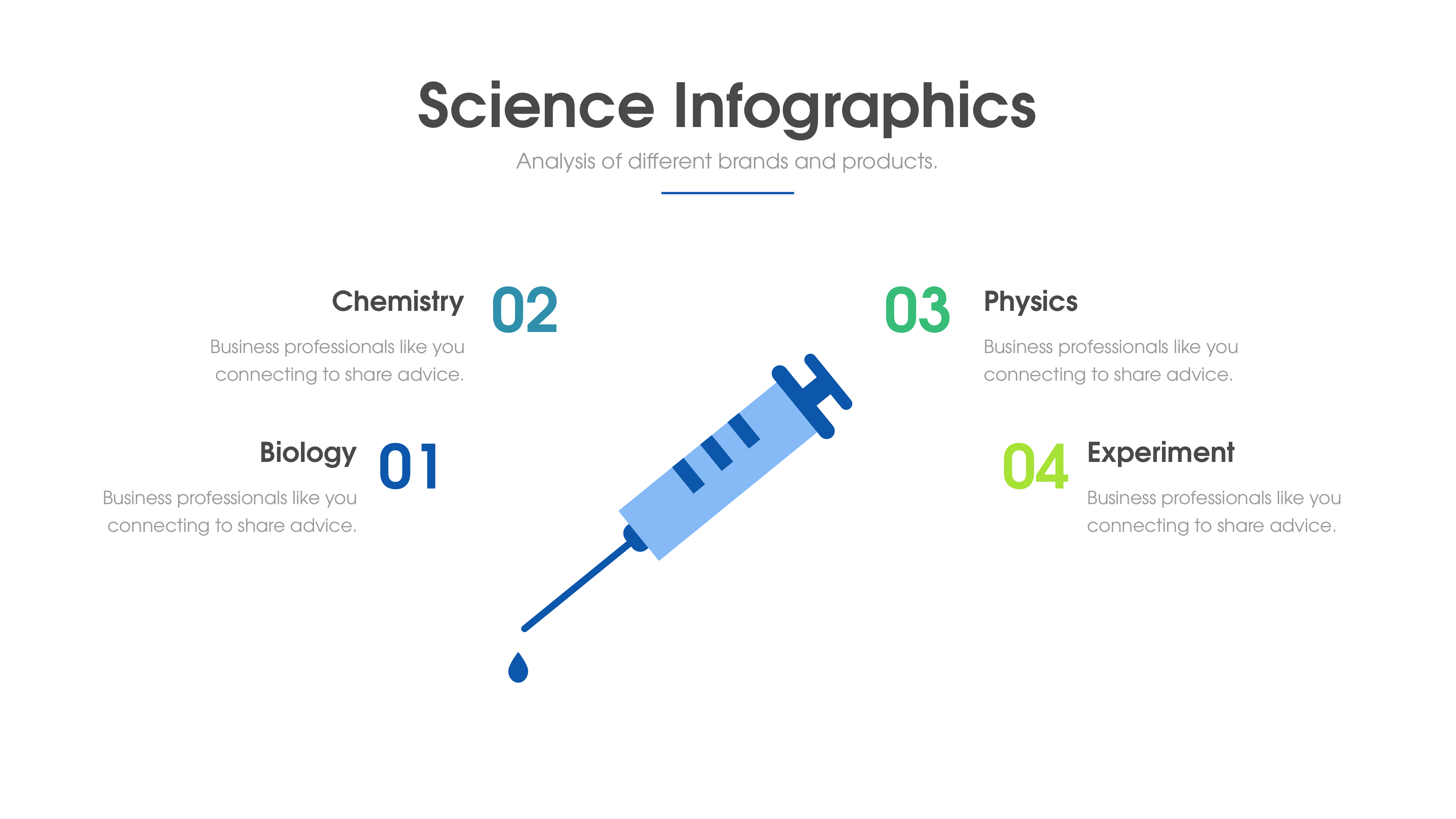

Science Infographics
Analysis of different brands and products.

02
03
Chemistry
Physics
Business professionals like you connecting to share advice.
Business professionals like you connecting to share advice.

01
04
Biology
Experiment
Business professionals like you connecting to share advice.
Business professionals like you connecting to share advice.